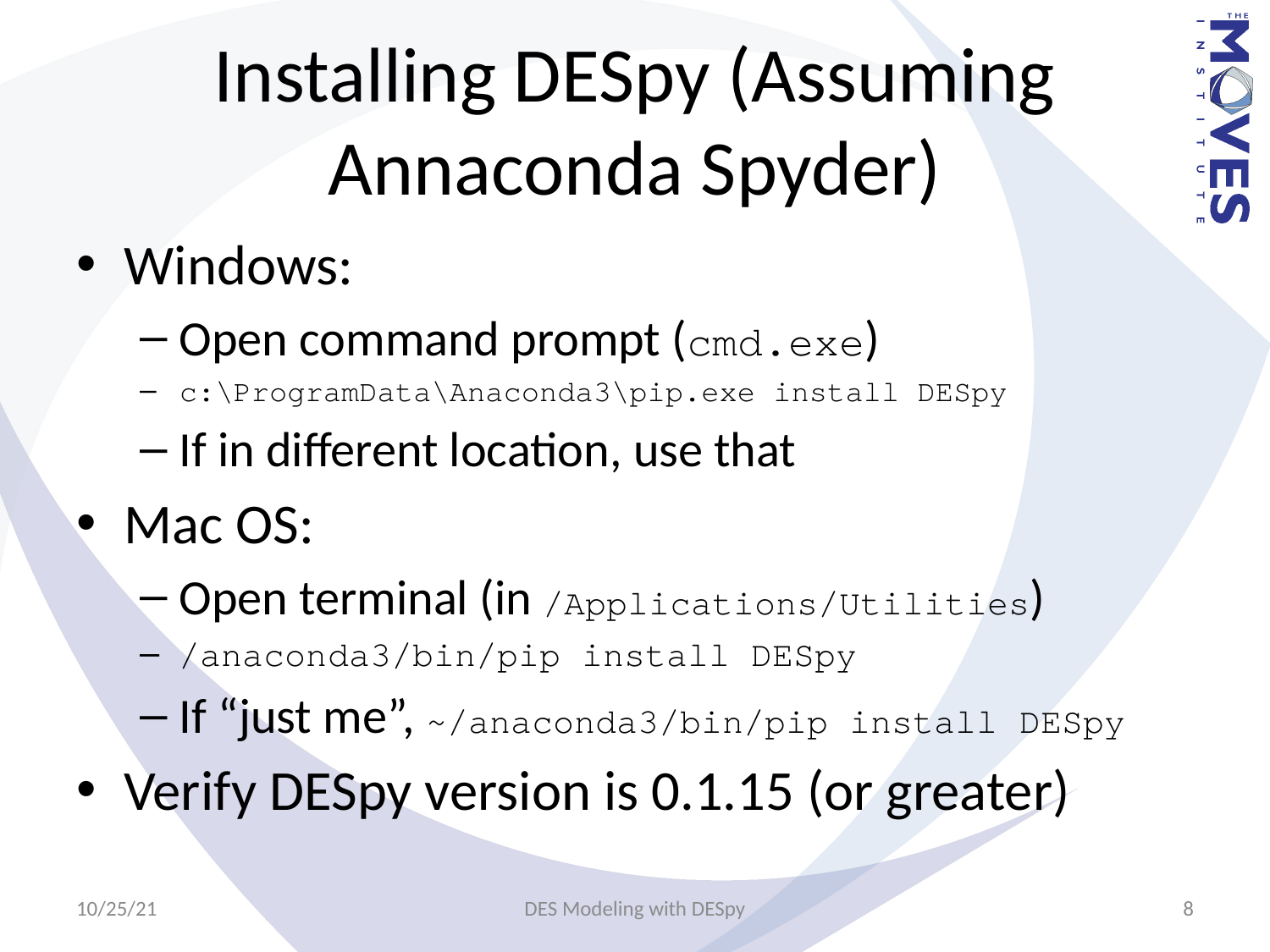

# Installing DESpy (Assuming Annaconda Spyder)
Windows:
Open command prompt (cmd.exe)
c:\ProgramData\Anaconda3\pip.exe install DESpy
If in different location, use that
Mac OS:
Open terminal (in /Applications/Utilities)
/anaconda3/bin/pip install DESpy
If “just me”, ~/anaconda3/bin/pip install DESpy
Verify DESpy version is 0.1.15 (or greater)

10/25/21
DES Modeling with DESpy
8